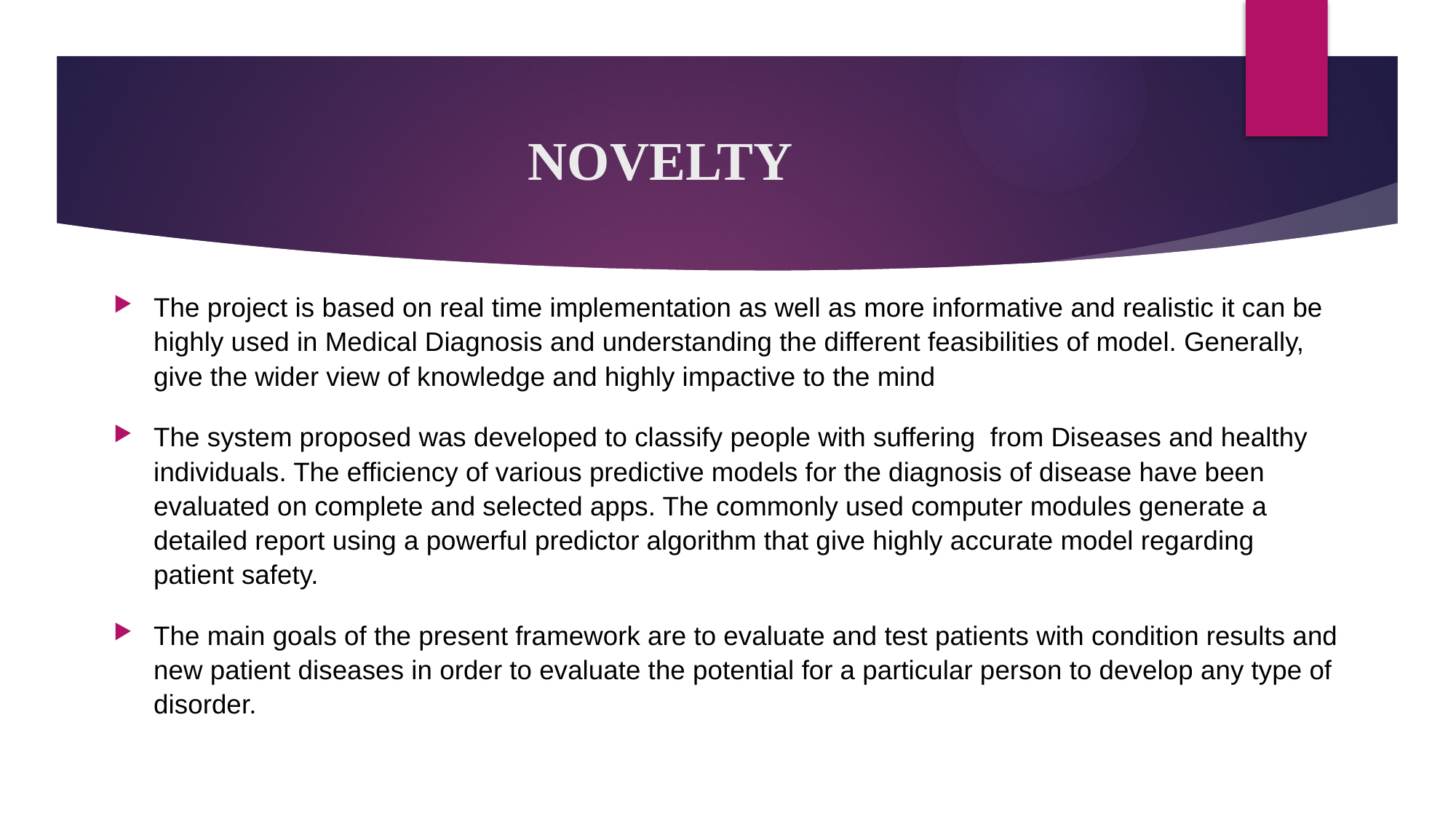

# NOVELTY
The project is based on real time implementation as well as more informative and realistic it can be highly used in Medical Diagnosis and understanding the different feasibilities of model. Generally, give the wider view of knowledge and highly impactive to the mind
The system proposed was developed to classify people with suffering  from Diseases and healthy individuals. The efficiency of various predictive models for the diagnosis of disease have been evaluated on complete and selected apps. The commonly used computer modules generate a detailed report using a powerful predictor algorithm that give highly accurate model regarding patient safety.
The main goals of the present framework are to evaluate and test patients with condition results and new patient diseases in order to evaluate the potential for a particular person to develop any type of disorder.